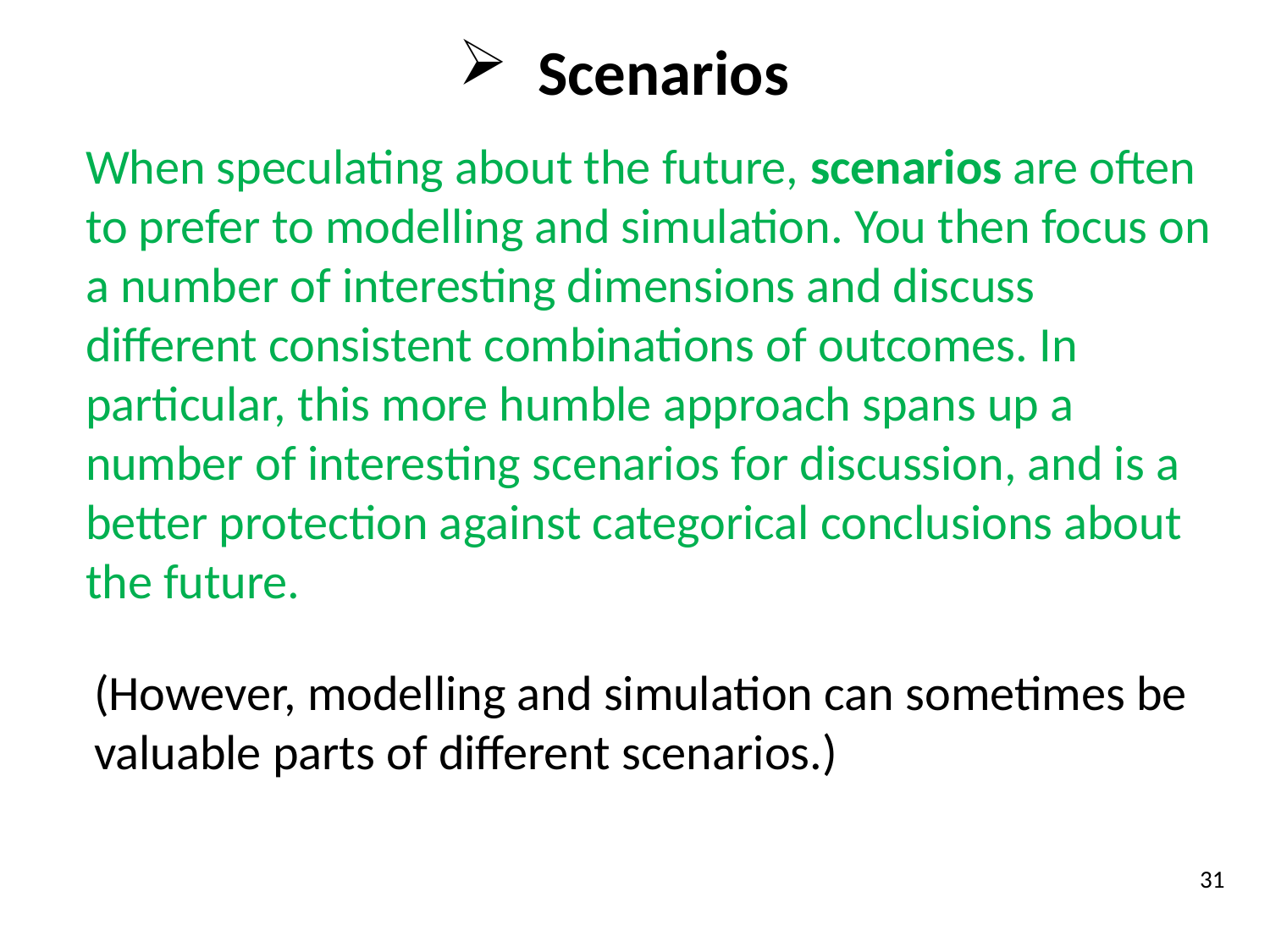

Scenarios
When speculating about the future, scenarios are often to prefer to modelling and simulation. You then focus on a number of interesting dimensions and discuss different consistent combinations of outcomes. In particular, this more humble approach spans up a number of interesting scenarios for discussion, and is a better protection against categorical conclusions about the future.
(However, modelling and simulation can sometimes be valuable parts of different scenarios.)
31